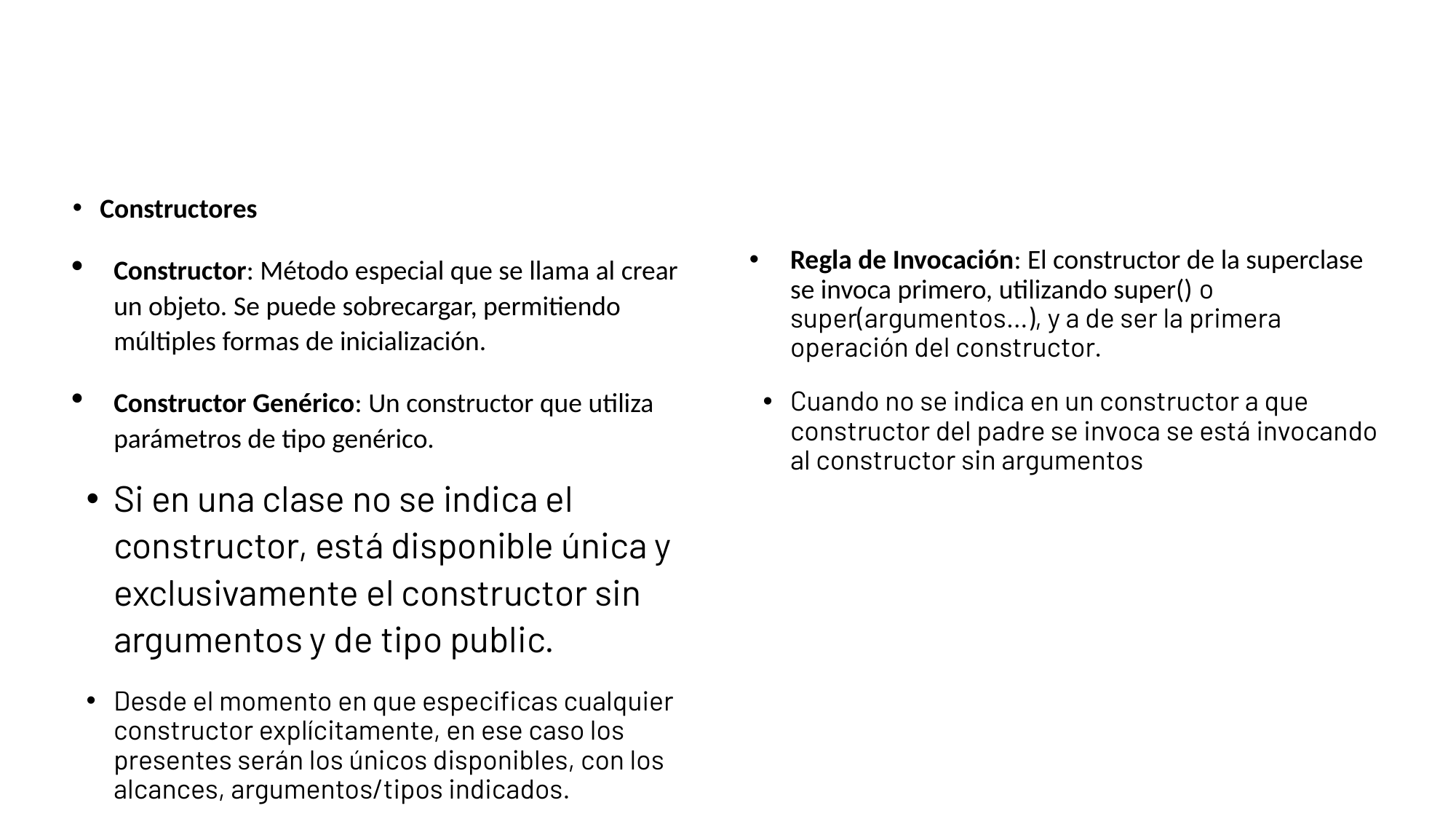

# OOP: Constructores
Constructores
Constructor: Método especial que se llama al crear un objeto. Se puede sobrecargar, permitiendo múltiples formas de inicialización.
Constructor Genérico: Un constructor que utiliza parámetros de tipo genérico.
Si en una clase no se indica el constructor, está disponible única y exclusivamente el constructor sin argumentos y de tipo public.
Desde el momento en que especificas cualquier constructor explícitamente, en ese caso los presentes serán los únicos disponibles, con los alcances, argumentos/tipos indicados.

Regla de Invocación: El constructor de la superclase se invoca primero, utilizando super() o super(argumentos…), y a de ser la primera operación del constructor.
Cuando no se indica en un constructor a que constructor del padre se invoca se está invocando al constructor sin argumentos